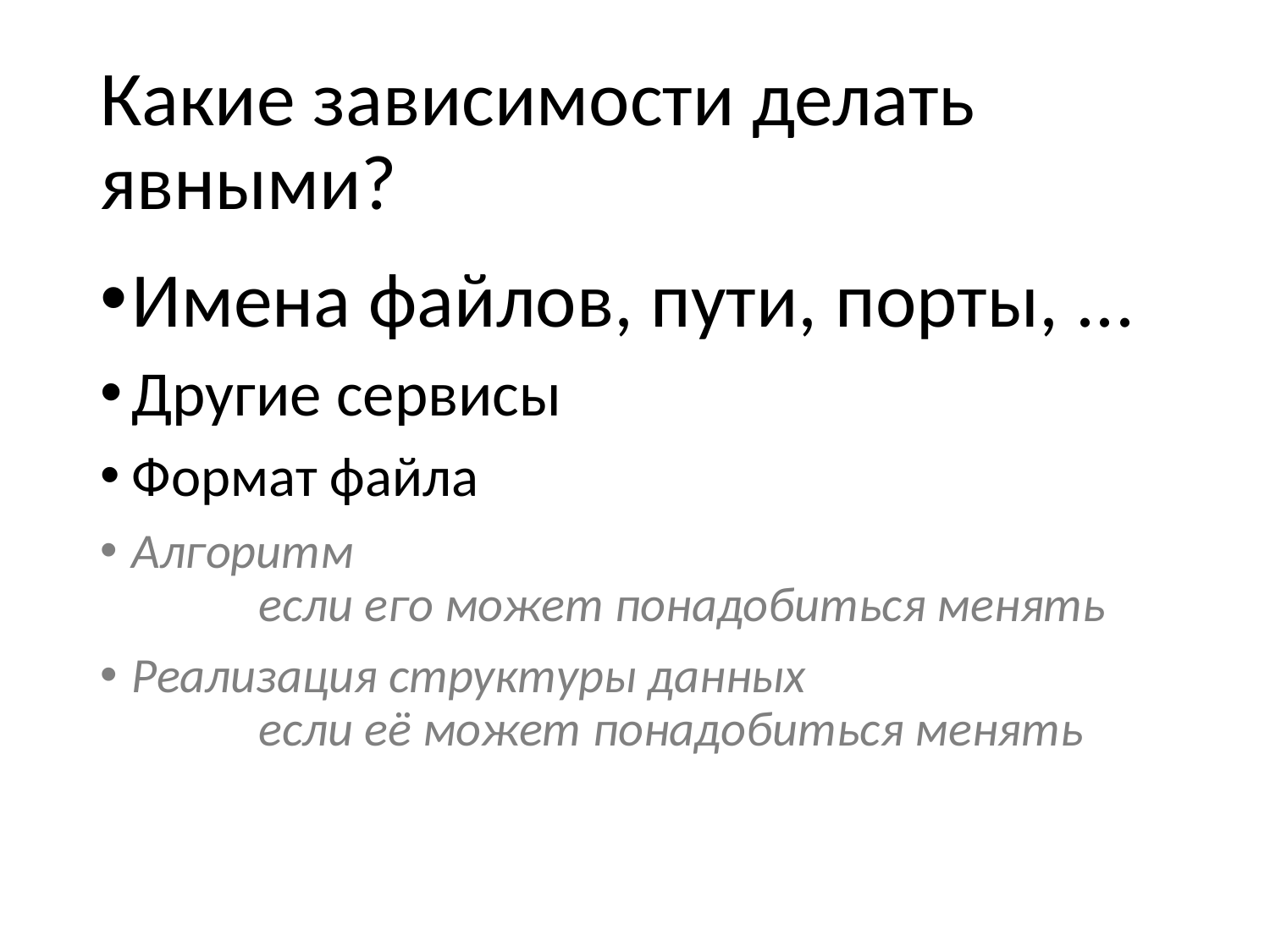

# Какие зависимости делать явными?
Имена файлов, пути, порты, ...
Другие сервисы
Формат файла
Алгоритм
	если его может понадобиться менять
Реализация структуры данных
	если её может понадобиться менять